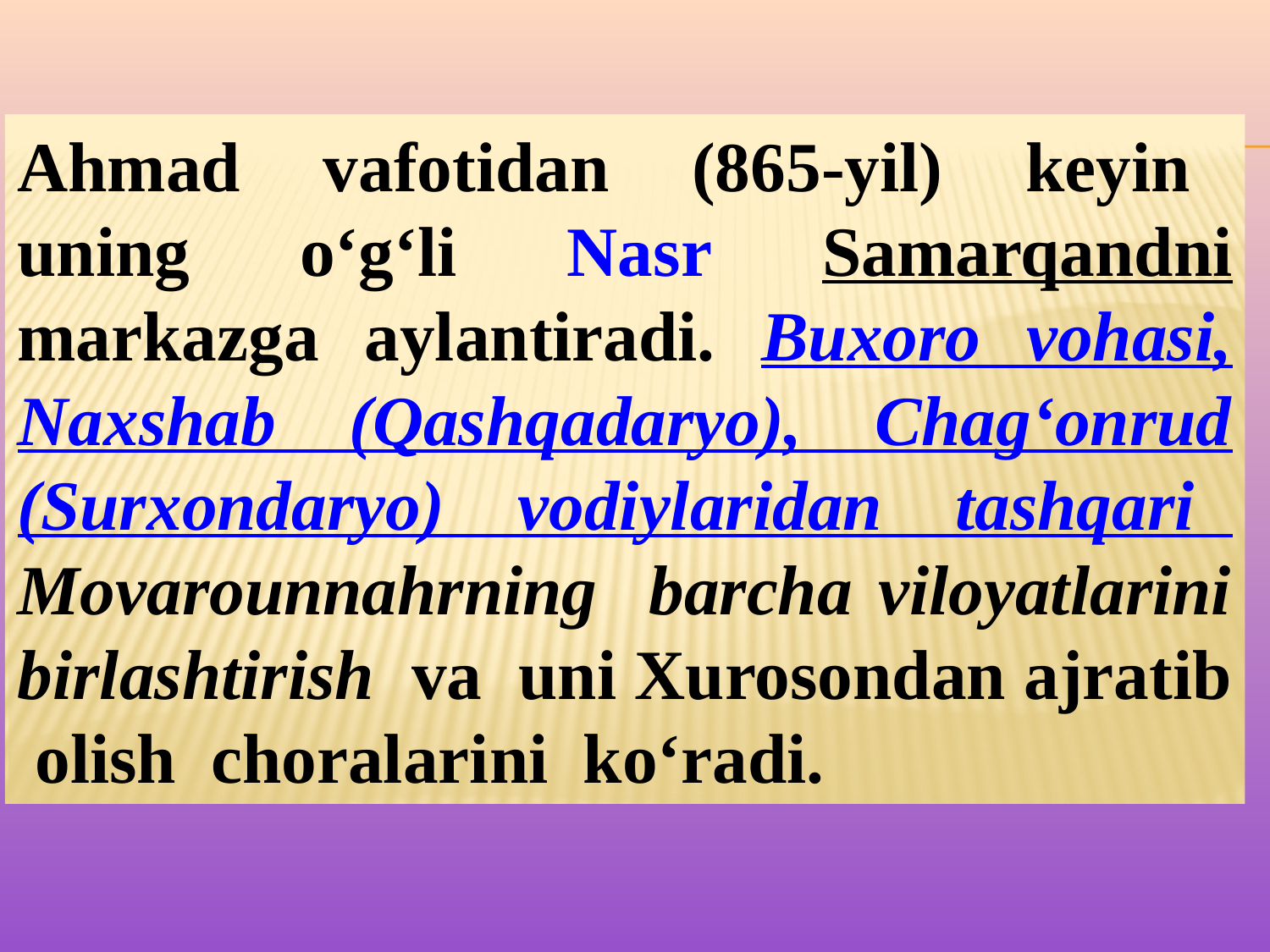

Ahmad  vafotidan  (865-yil)  keyin  uning  oʻgʻli  Nasr  Samarqandni markazga aylantiradi. Buxoro vohasi, Naxshab (Qashqadaryo), Chagʻonrud (Surxondaryo)  vodiylaridan  tashqari  Movarounnahrning  barcha viloyatlarini birlashtirish  va  uni Xurosondan ajratib  olish  choralarini  koʻradi.